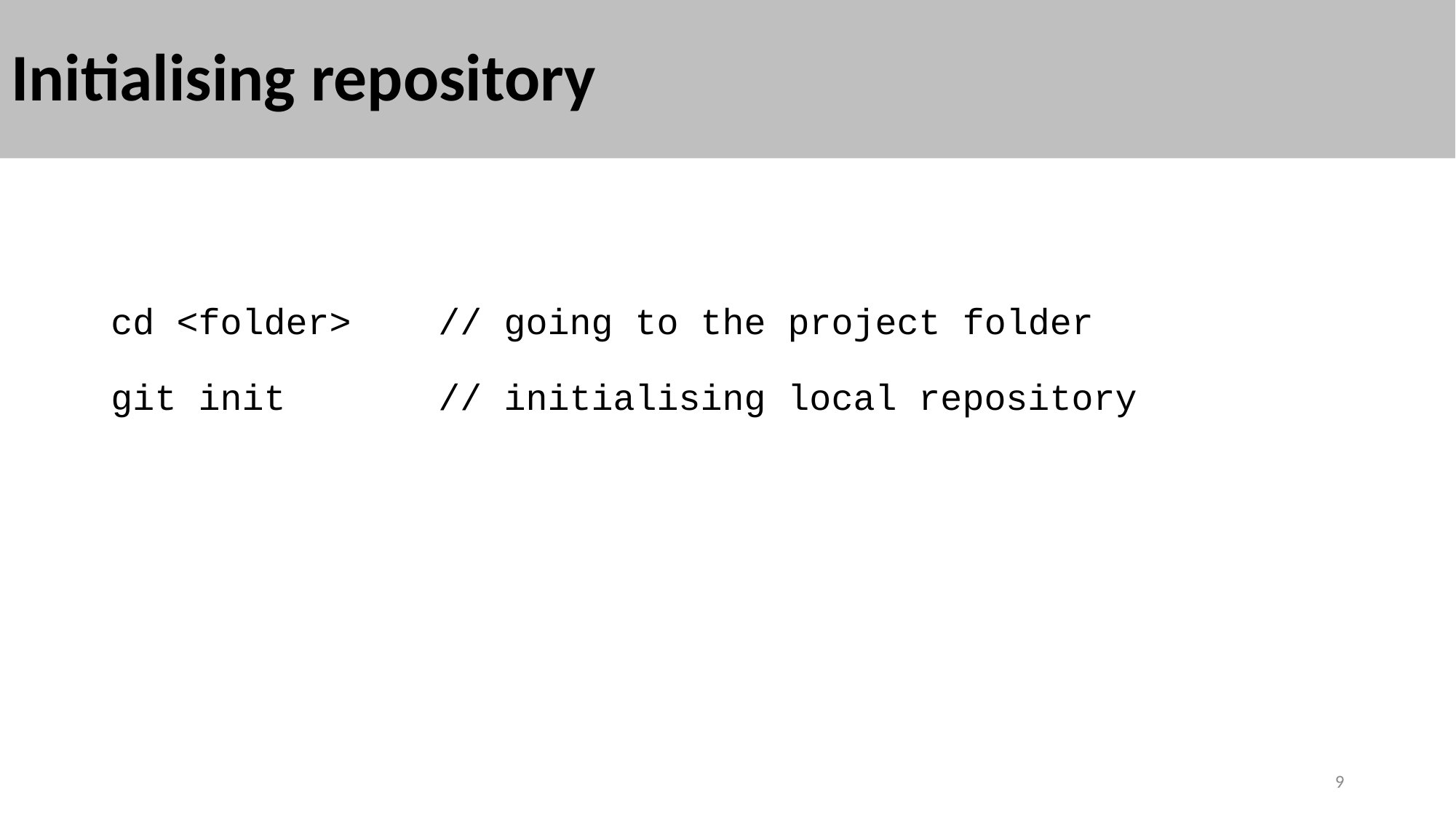

# Initialising repository

cd <folder>	// going to the project folder
git init		// initialising local repository
9